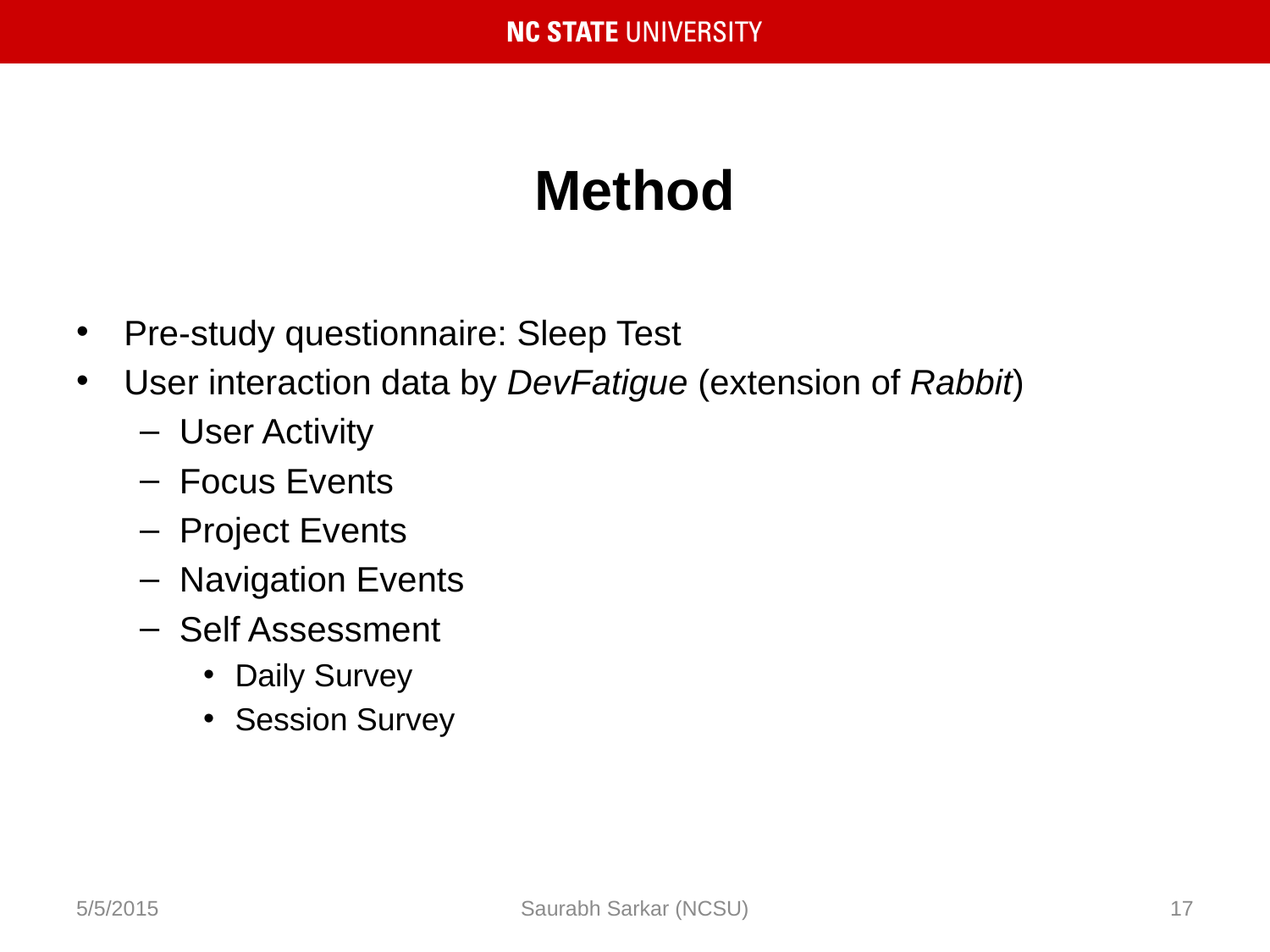

# Method
Pre-study questionnaire: Sleep Test
User interaction data by DevFatigue (extension of Rabbit)
User Activity
Focus Events
Project Events
Navigation Events
Self Assessment
Daily Survey
Session Survey

5/5/2015
Saurabh Sarkar (NCSU)
17